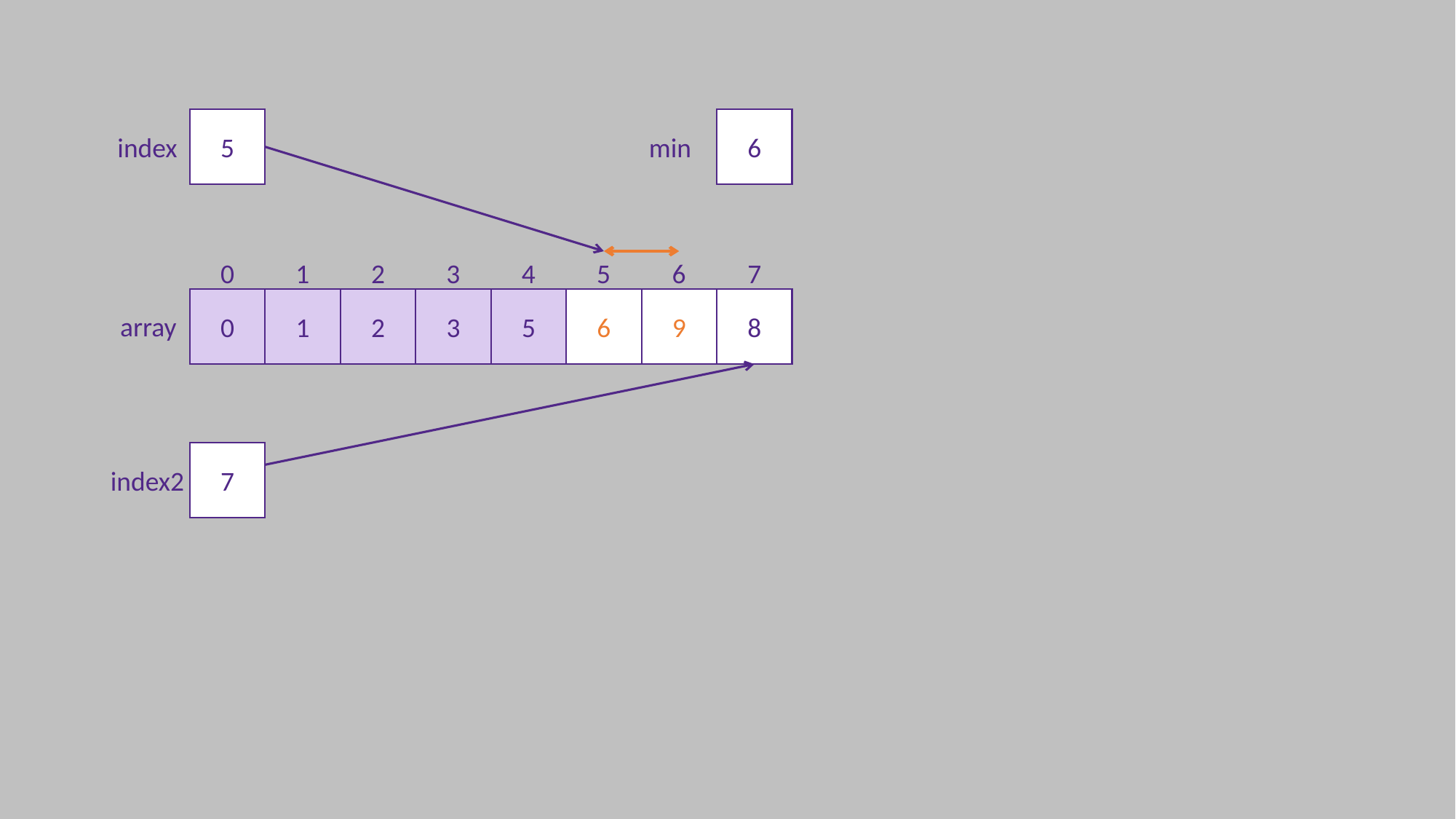

5
6
index
min
0
1
2
3
4
5
6
7
0
1
2
3
5
6
9
8
array
7
index2